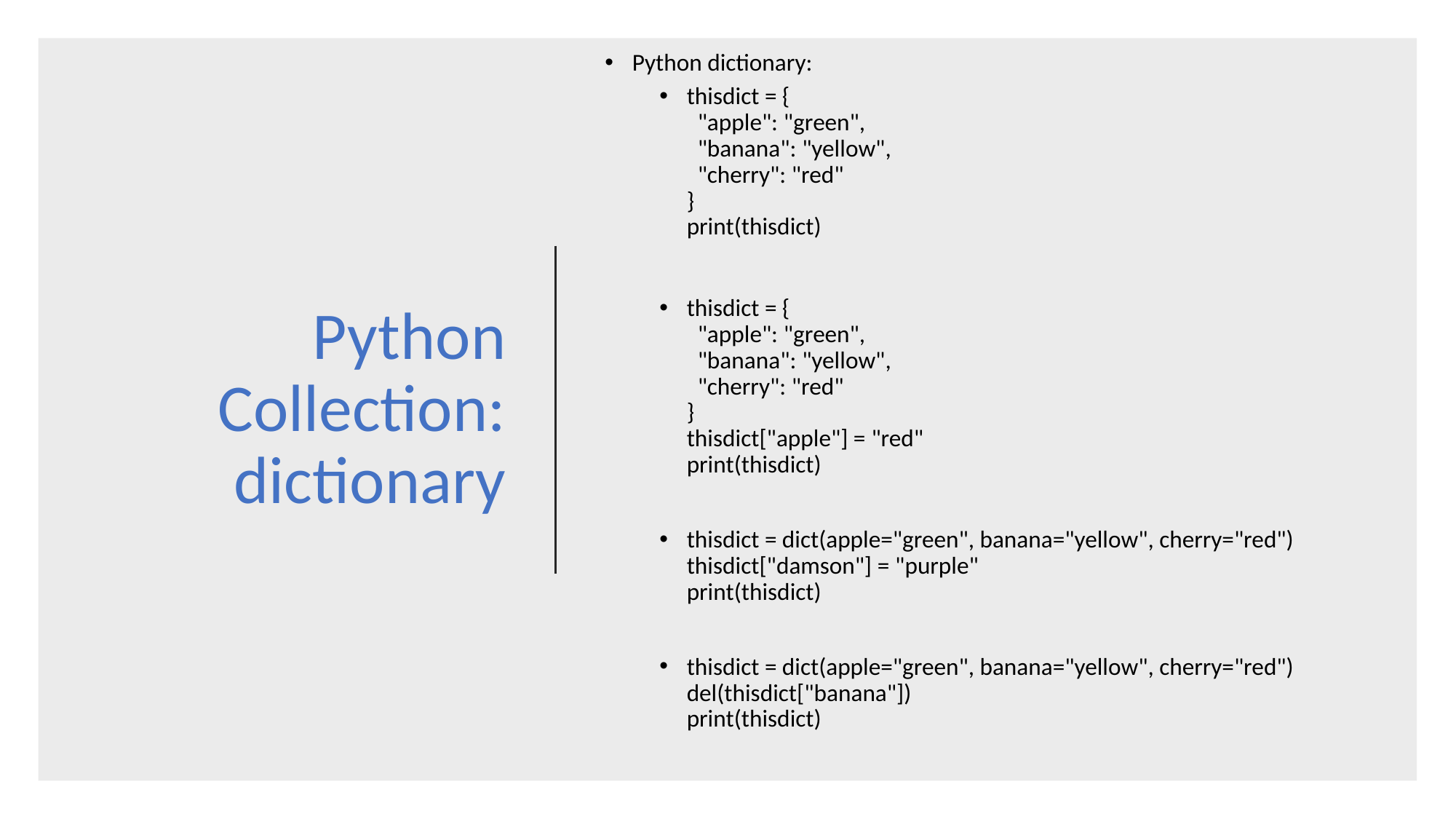

Python dictionary:
thisdict = {
  "apple": "green",
  "banana": "yellow",
  "cherry": "red"
}
print(thisdict)

thisdict = {
  "apple": "green",
  "banana": "yellow",
  "cherry": "red"
}
thisdict["apple"] = "red"
print(thisdict)

thisdict = dict(apple="green", banana="yellow", cherry="red")
thisdict["damson"] = "purple"
print(thisdict)

thisdict = dict(apple="green", banana="yellow", cherry="red")
del(thisdict["banana"])
print(thisdict)

# Python Collection: dictionary